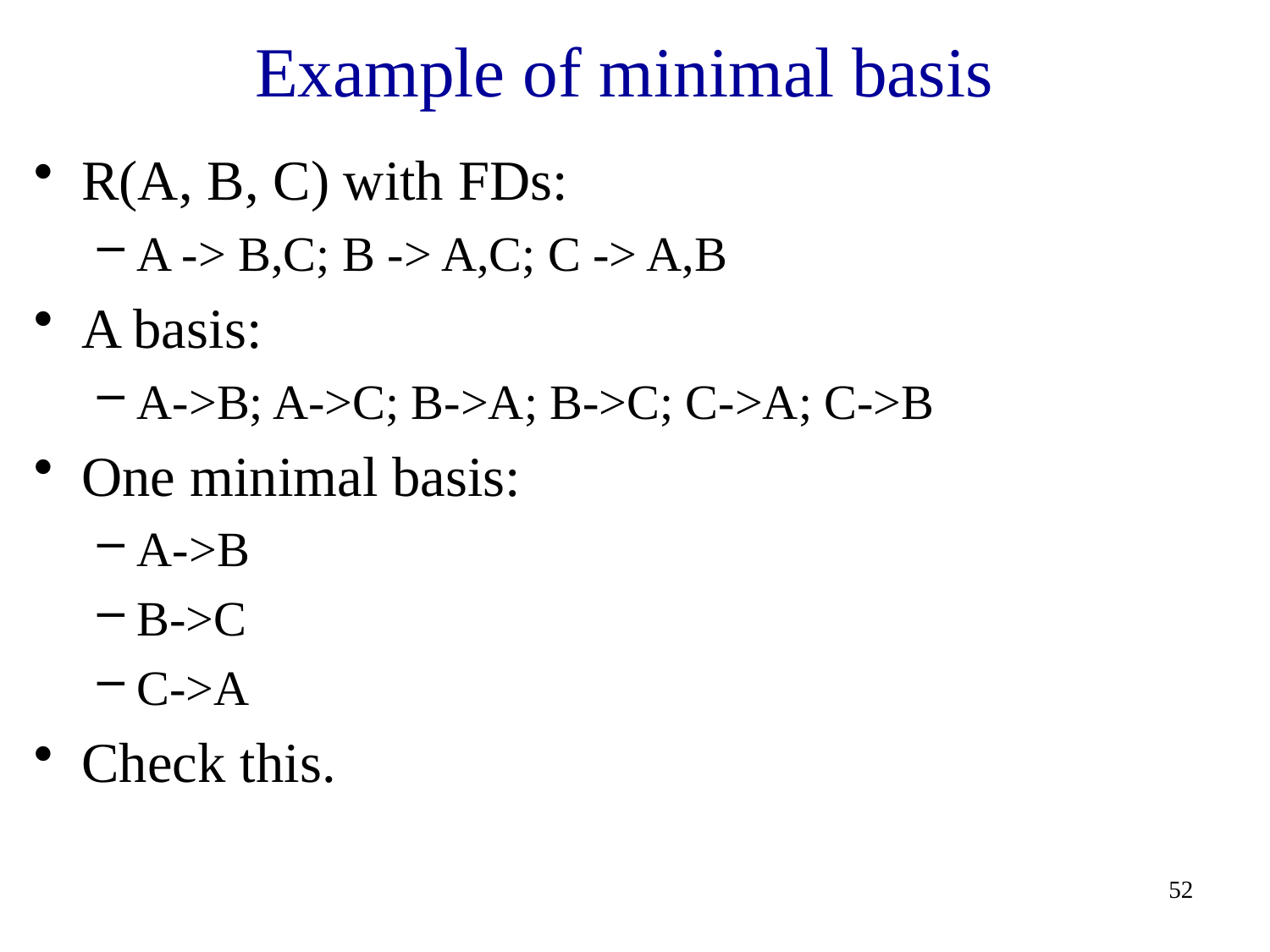

# Example of minimal basis
R(A, B, C) with FDs:
A -> B,C; B -> A,C; C -> A,B
A basis:
A->B; A->C; B->A; B->C; C->A; C->B
One minimal basis:
A->B
B->C
C->A
Check this.

52